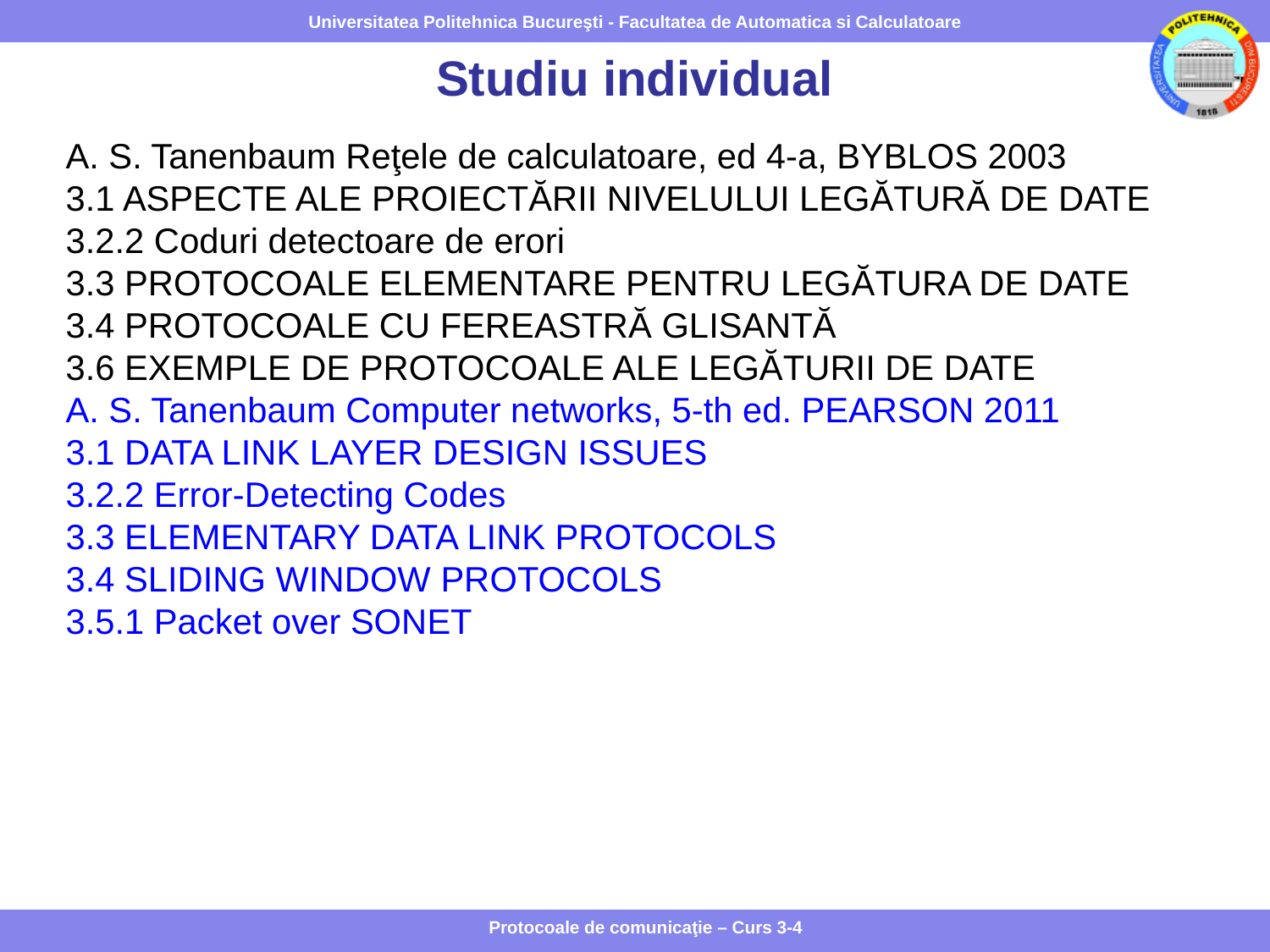

Studiu individual
A. S. Tanenbaum Reţele de calculatoare, ed 4-a, BYBLOS 2003
3.1 ASPECTE ALE PROIECTĂRII NIVELULUI LEGĂTURĂ DE DATE
3.2.2 Coduri detectoare de erori
3.3 PROTOCOALE ELEMENTARE PENTRU LEGĂTURA DE DATE
3.4 PROTOCOALE CU FEREASTRĂ GLISANTĂ
3.6 EXEMPLE DE PROTOCOALE ALE LEGĂTURII DE DATE
A. S. Tanenbaum Computer networks, 5-th ed. PEARSON 2011
3.1 DATA LINK LAYER DESIGN ISSUES
3.2.2 Error-Detecting Codes
3.3 ELEMENTARY DATA LINK PROTOCOLS
3.4 SLIDING WINDOW PROTOCOLS
3.5.1 Packet over SONET

Protocoale de comunicaţie – Curs 3-4